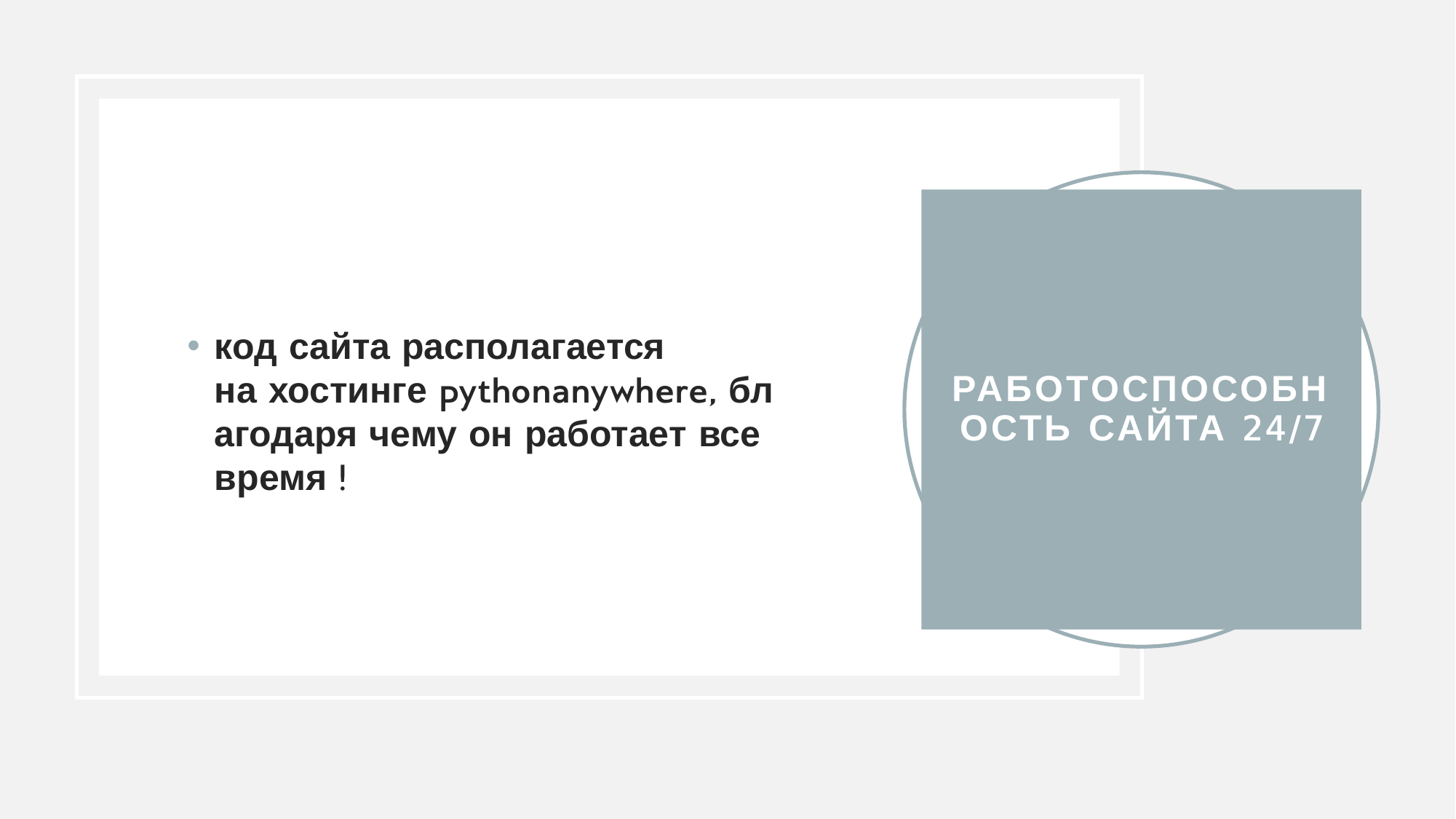

код сайта располагается на хостинге pythonanywhere, благодаря чему он работает все время !

# Работоспособность сайта 24/7